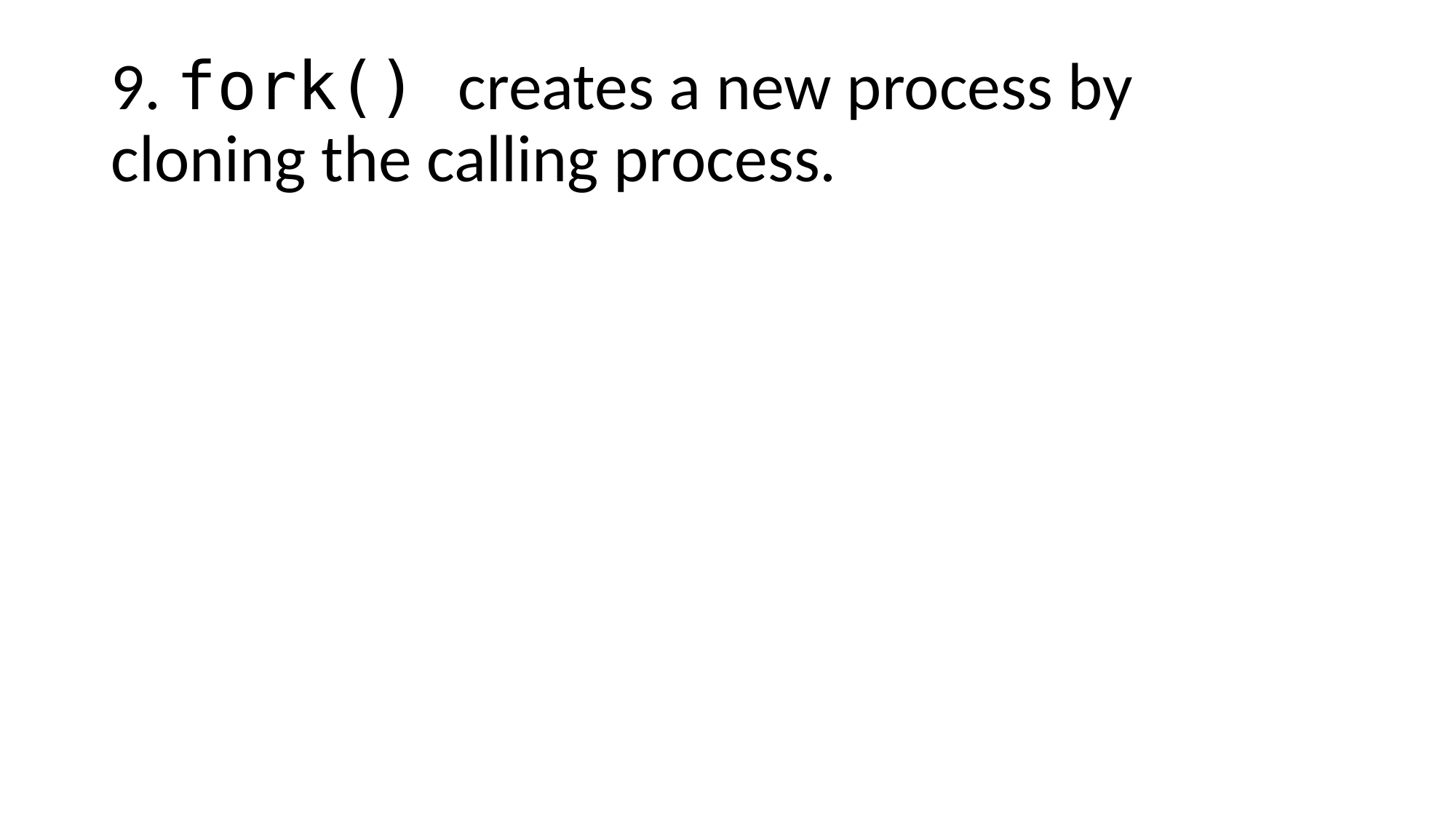

# 9. fork() creates a new process by cloning the calling process.